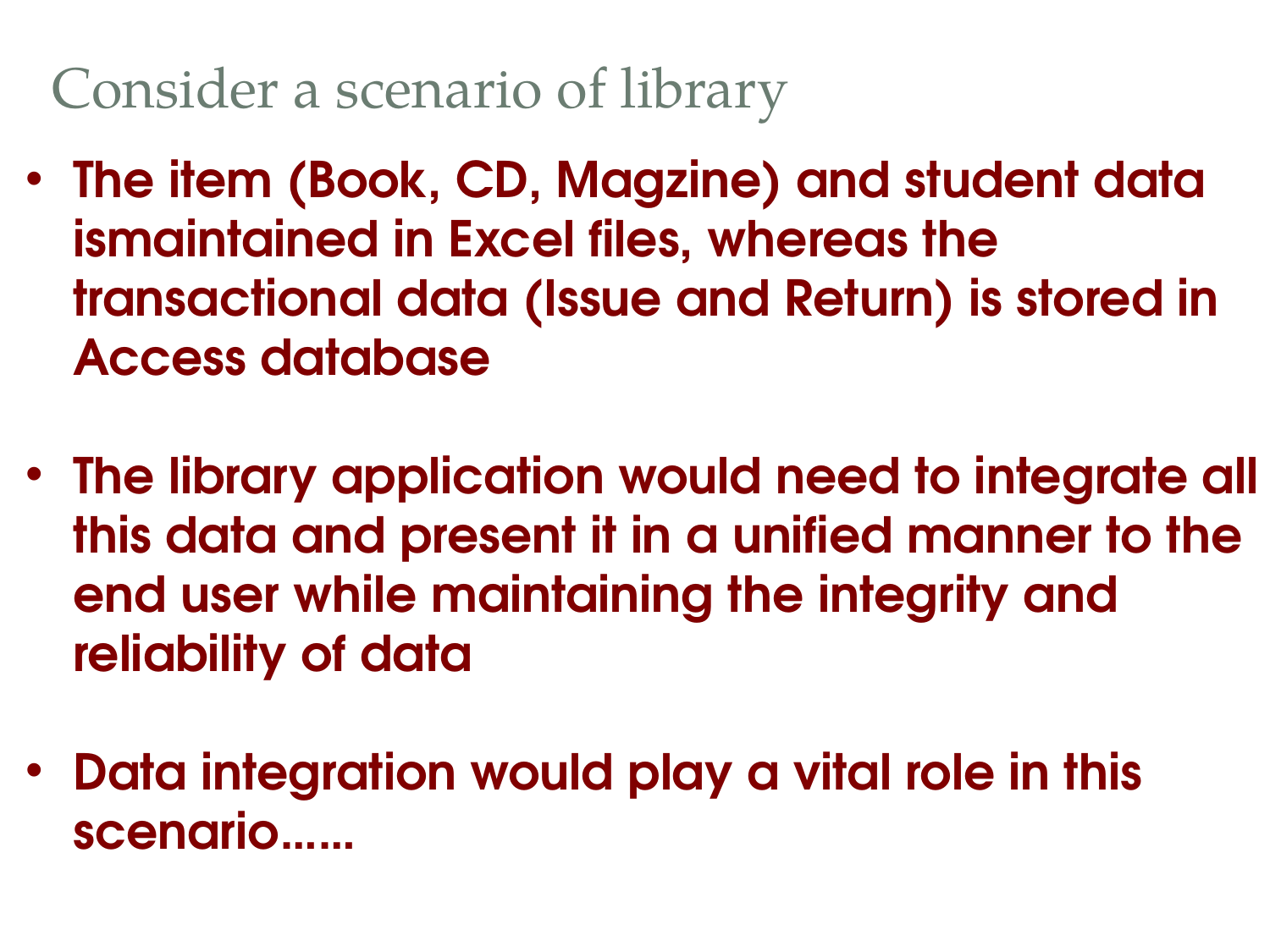

# Consider a scenario of library
The item (Book, CD, Magzine) and student data ismaintained in Excel files, whereas the transactional data (Issue and Return) is stored in Access database

The library application would need to integrate all this data and present it in a unified manner to the end user while maintaining the integrity and reliability of data

Data integration would play a vital role in this scenario……